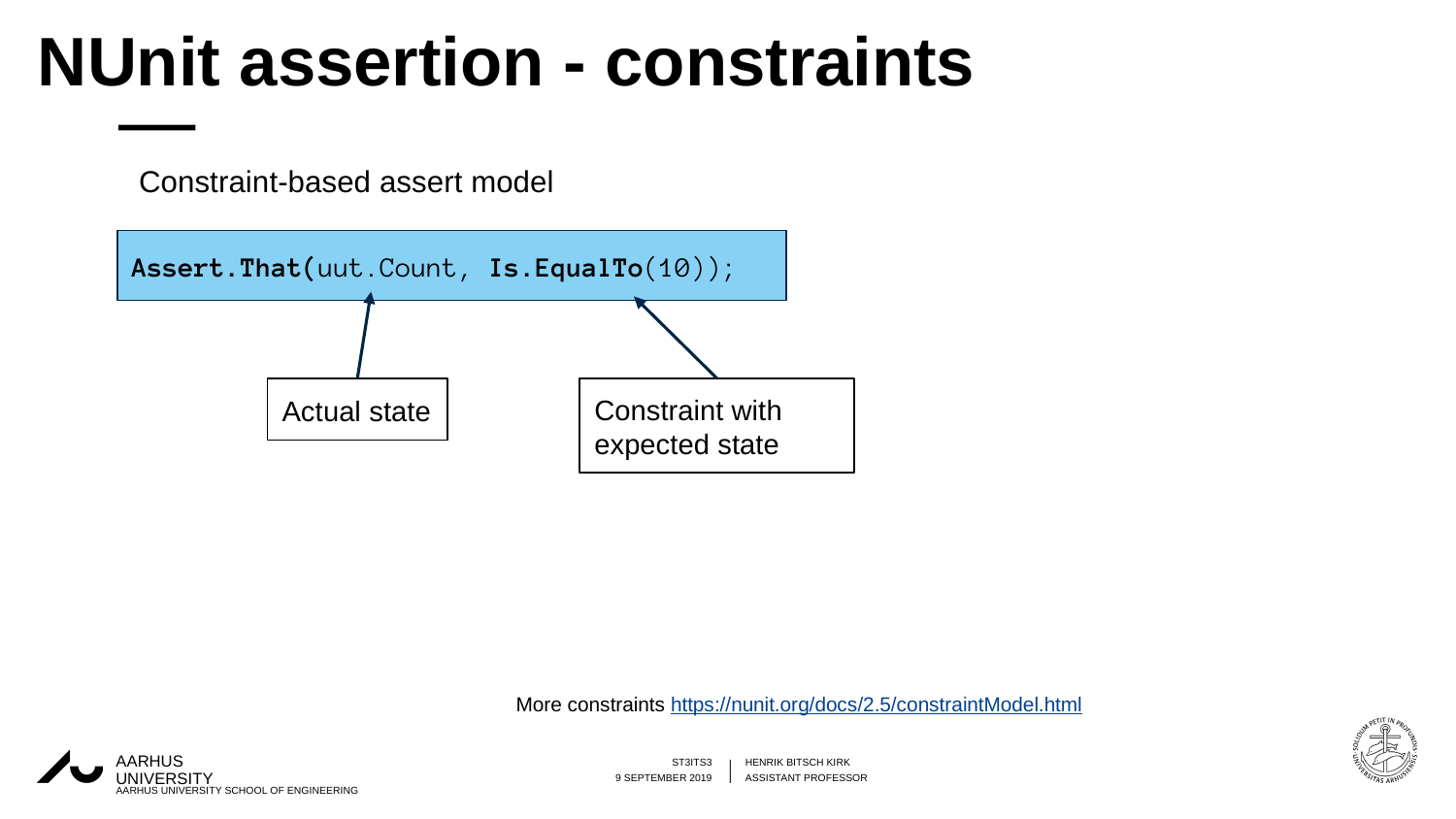

# NUnit assertion - constraints
Constraint-based assert model
Assert.That(uut.Count, Is.EqualTo(10));
Actual state
Constraint with expected state
More constraints https://nunit.org/docs/2.5/constraintModel.html